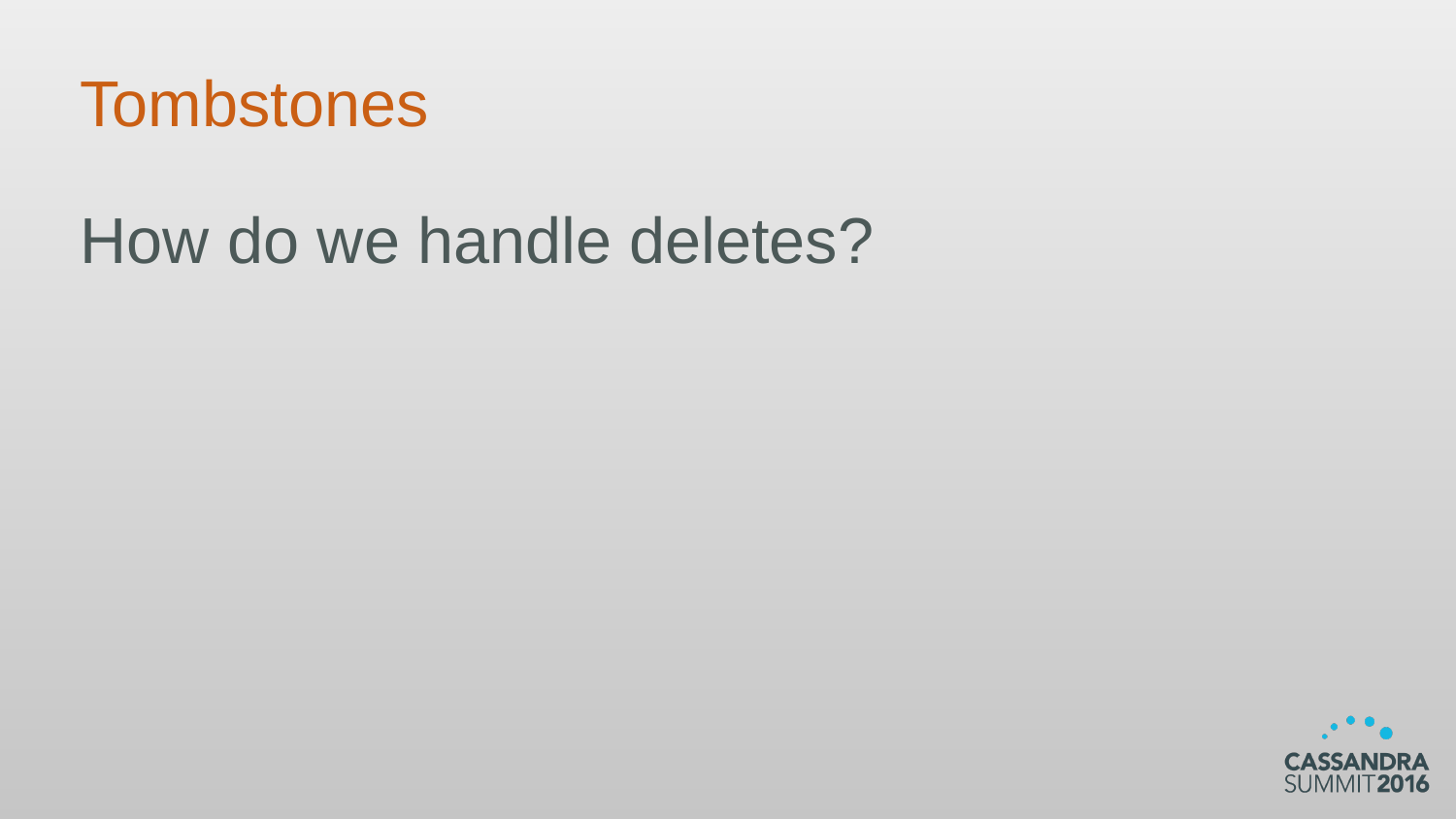

# Tombstones
How do we handle deletes?
5